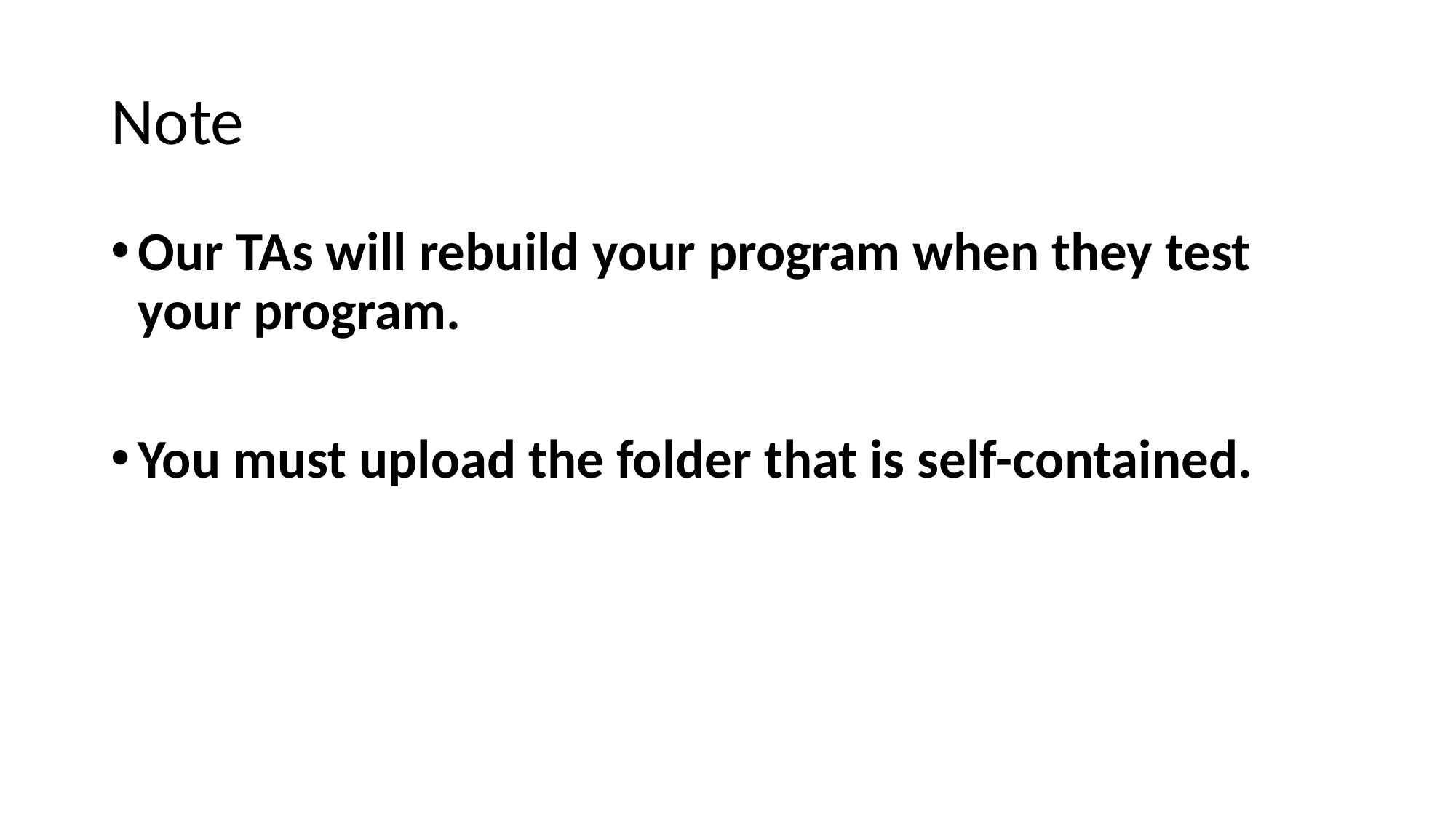

# Note
Our TAs will rebuild your program when they test your program.

You must upload the folder that is self-contained.